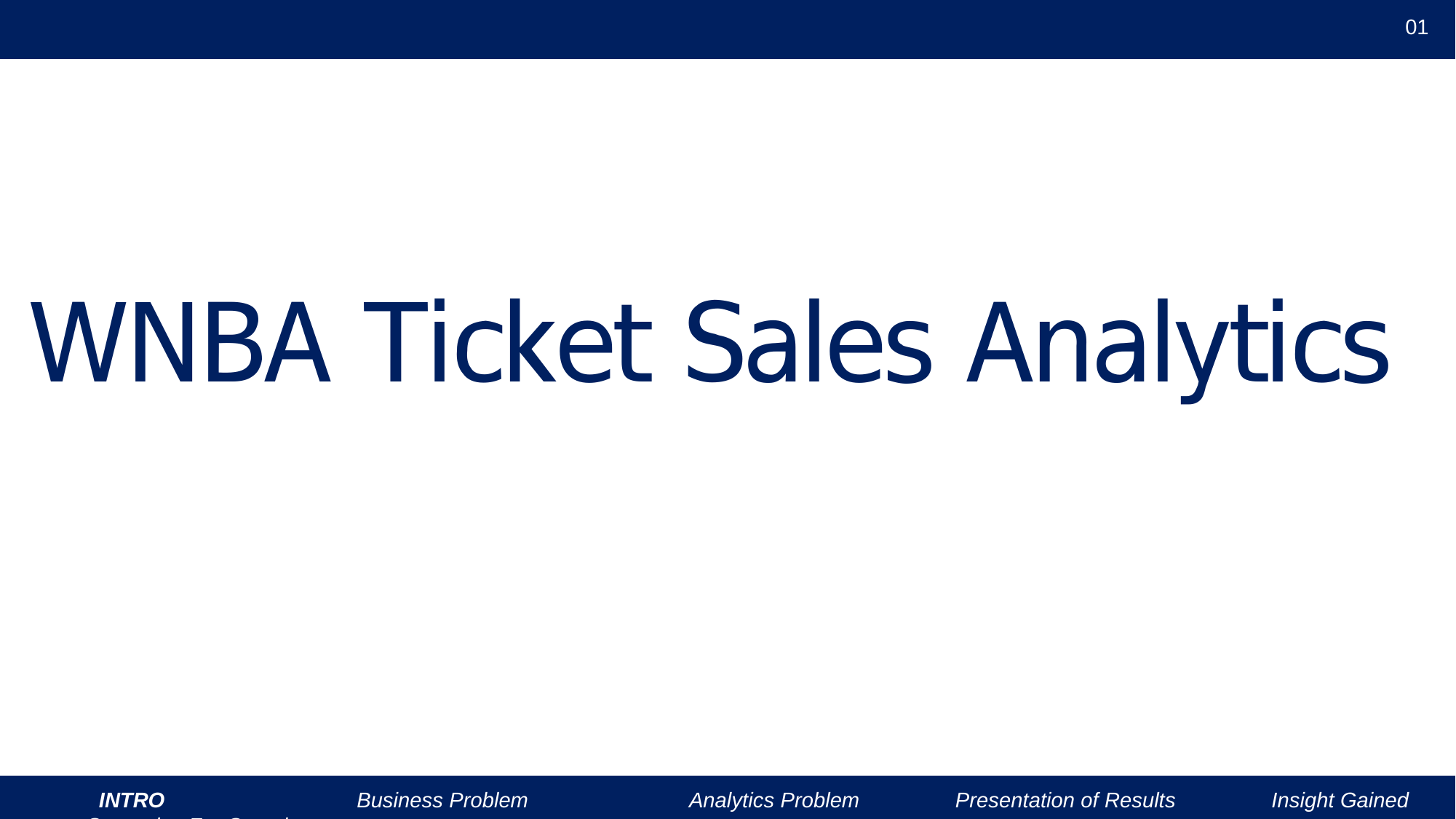

01
WNBA Ticket Sales Analytics
                 INTRO                                Business Problem                           Analytics Problem                Presentation of Results                Insight Gained                    Strategies For Growth